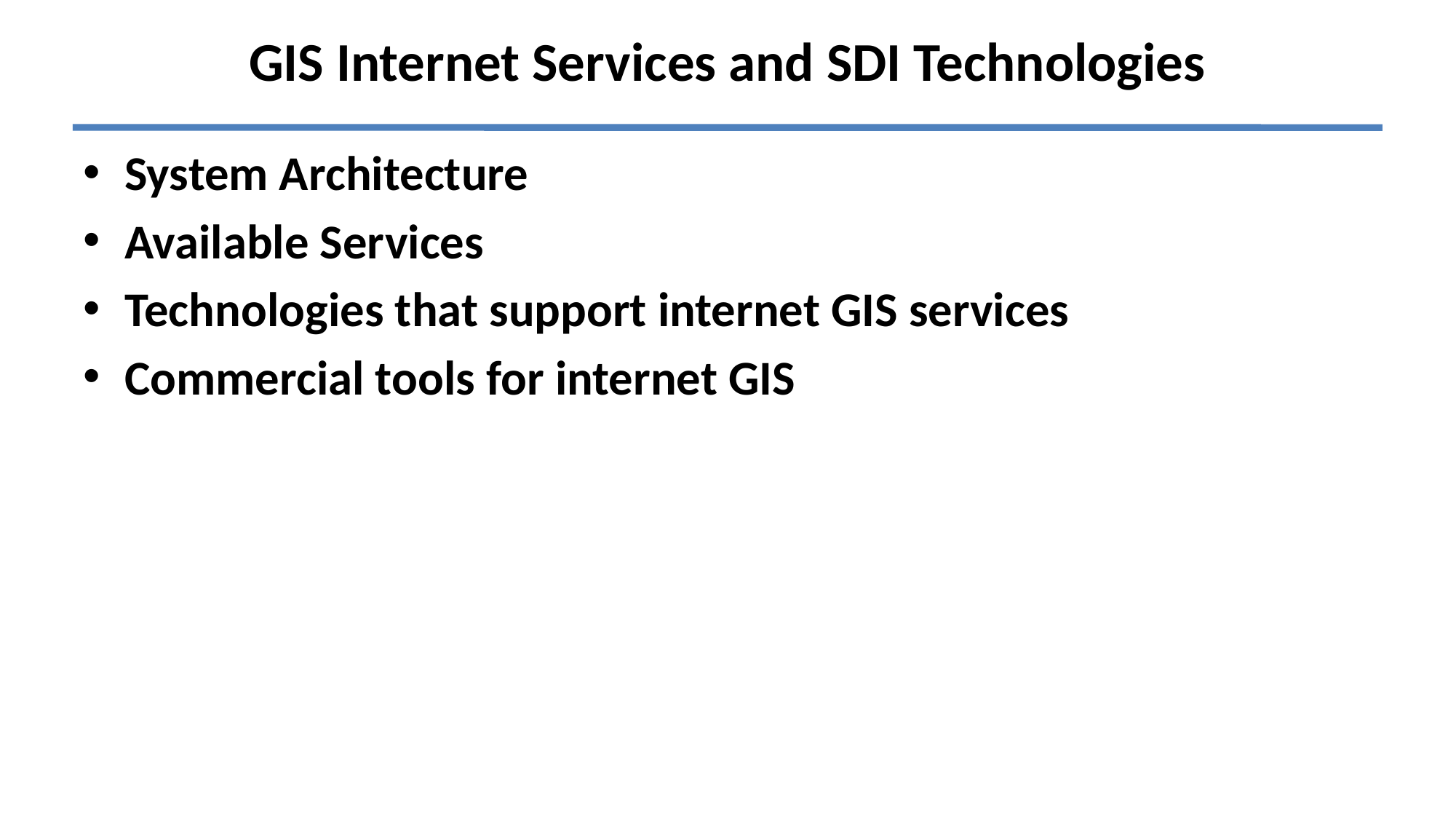

# GIS Internet Services and SDI Technologies
System Architecture
Available Services
Technologies that support internet GIS services
Commercial tools for internet GIS